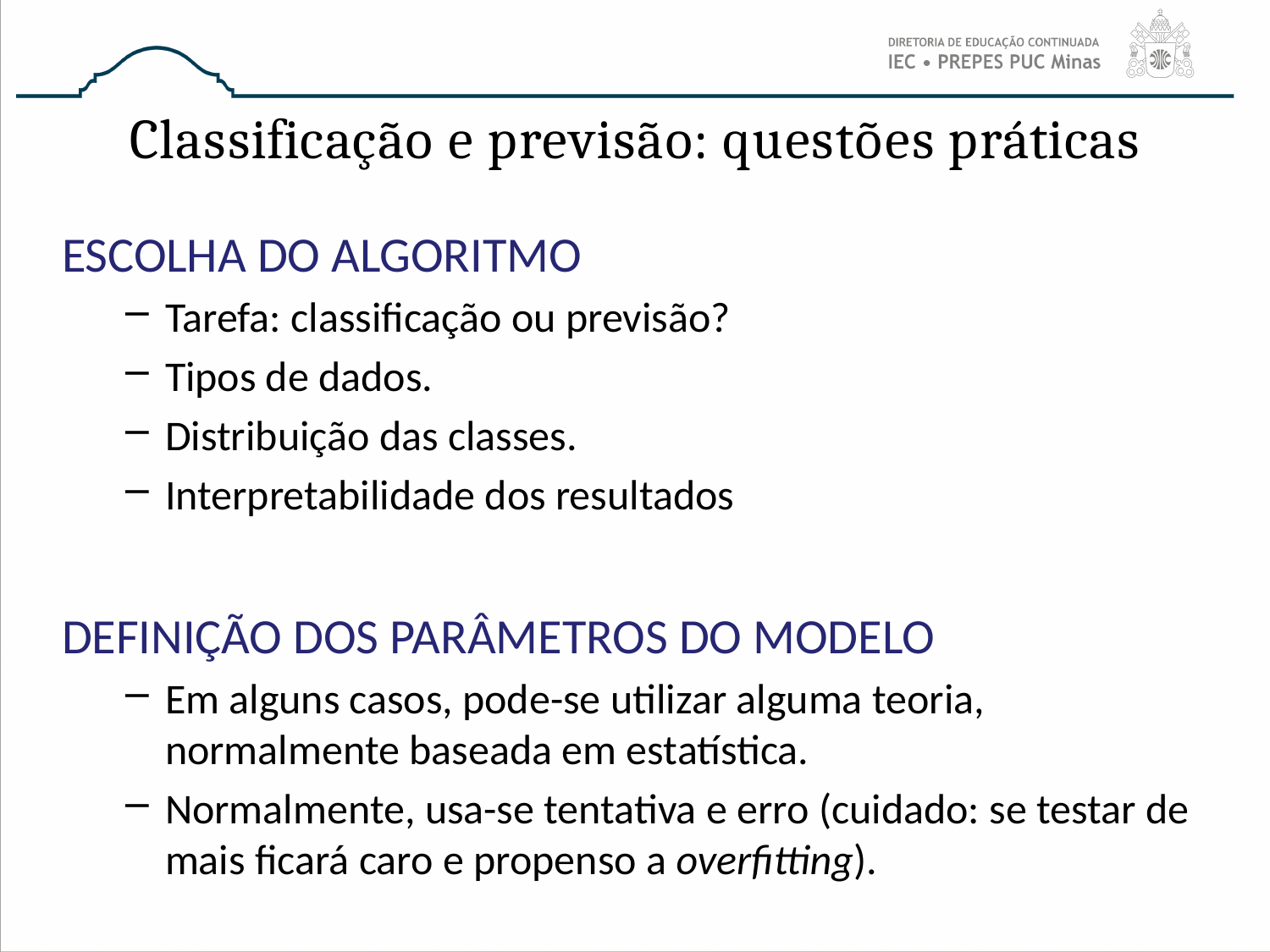

# Classificação e previsão: questões práticas
ESCOLHA DO ALGORITMO
Tarefa: classificação ou previsão?
Tipos de dados.
Distribuição das classes.
Interpretabilidade dos resultados

DEFINIÇÃO DOS PARÂMETROS DO MODELO
Em alguns casos, pode-se utilizar alguma teoria, normalmente baseada em estatística.
Normalmente, usa-se tentativa e erro (cuidado: se testar de mais ficará caro e propenso a overfitting).